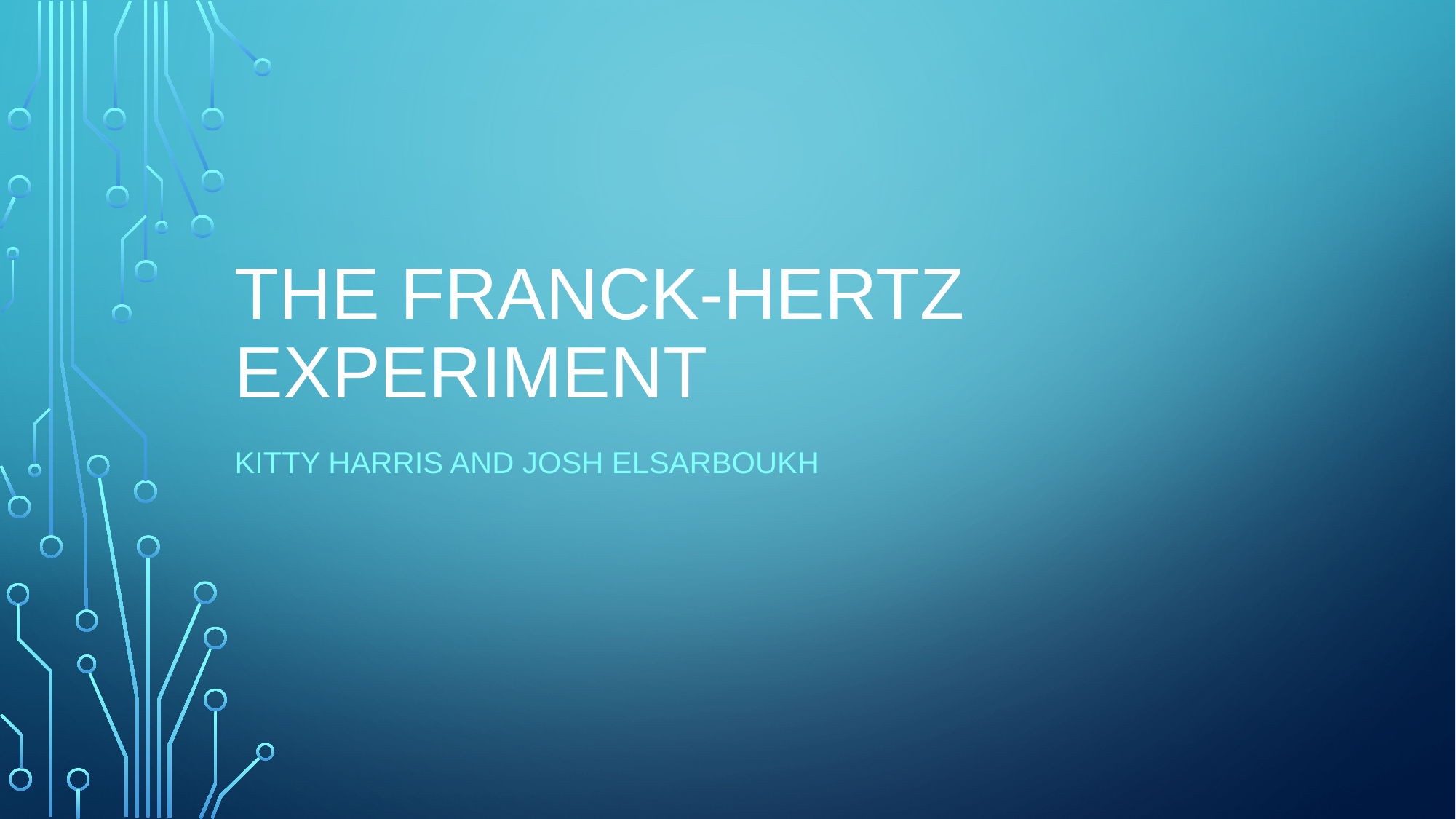

# The Franck-Hertz Experiment
Kitty Harris and Josh Elsarboukh